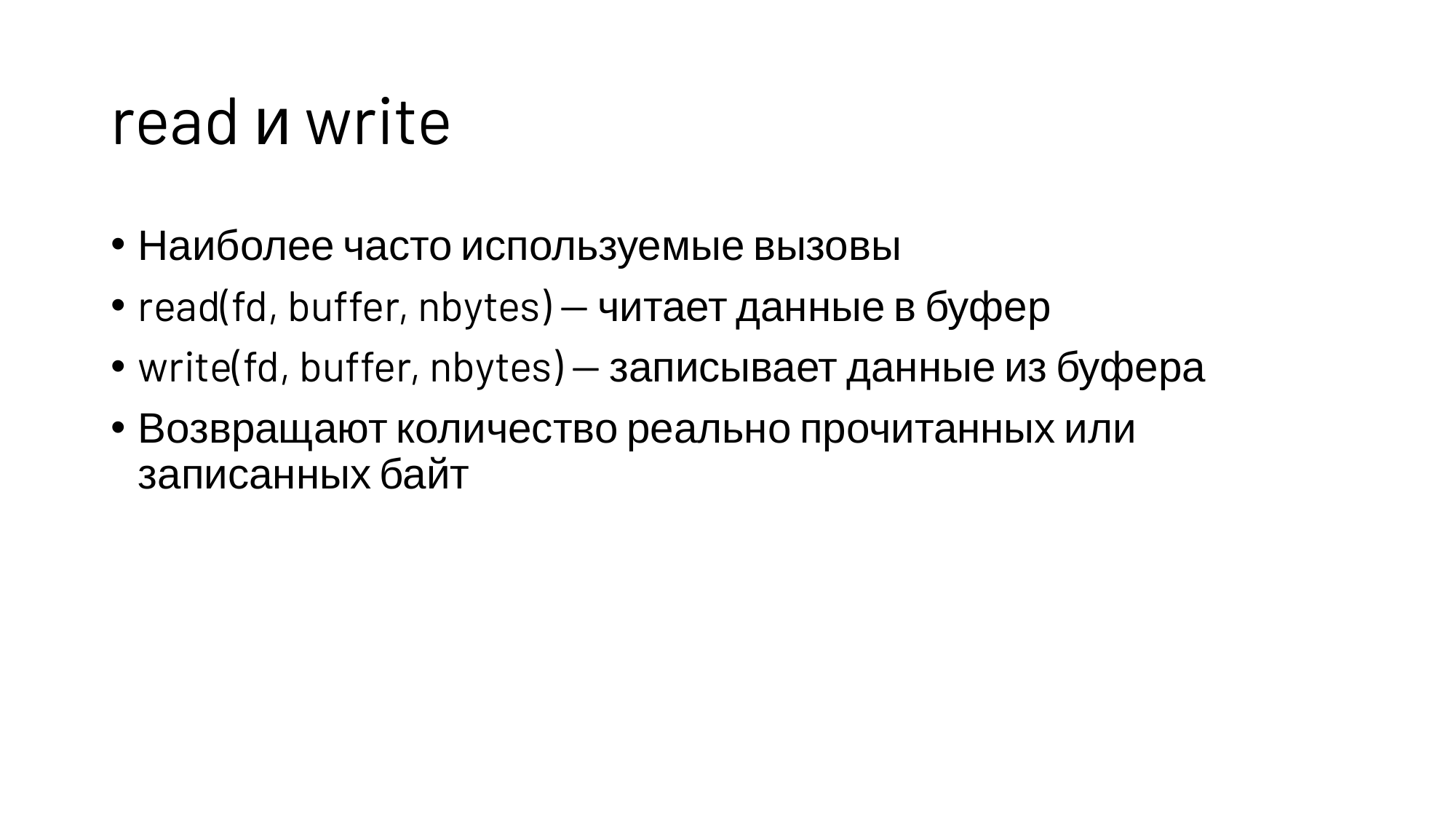

# read и write
Наиболее часто используемые вызовы
read(fd, buffer, nbytes) — читает данные в буфер
write(fd, buffer, nbytes) — записывает данные из буфера
Возвращают количество реально прочитанных или записанных байт